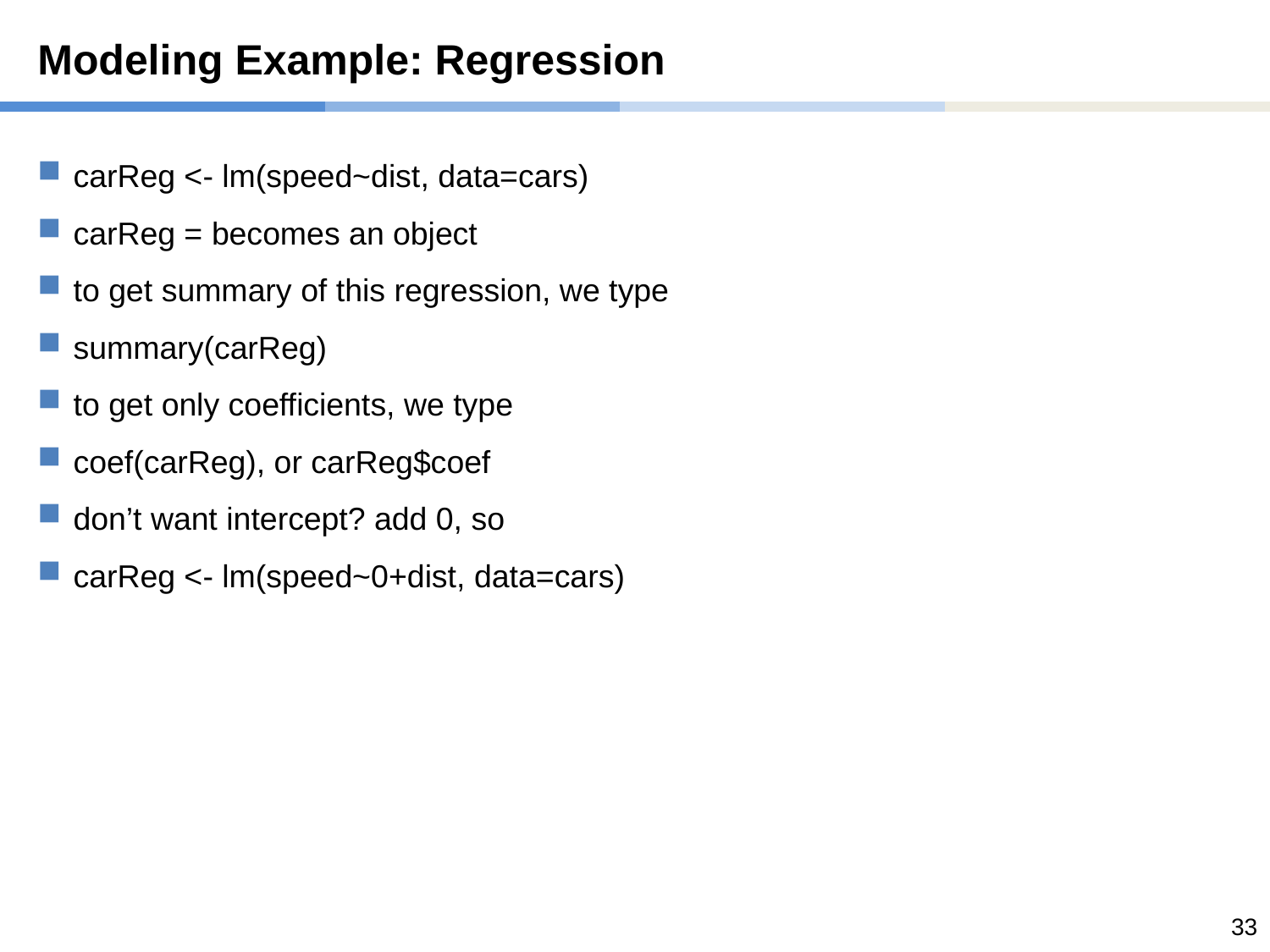

# Modeling Example: Regression
carReg <- lm(speed~dist, data=cars)
carReg = becomes an object
to get summary of this regression, we type
summary(carReg)
to get only coefficients, we type
coef(carReg), or carReg$coef
don’t want intercept? add 0, so
carReg <- lm(speed~0+dist, data=cars)